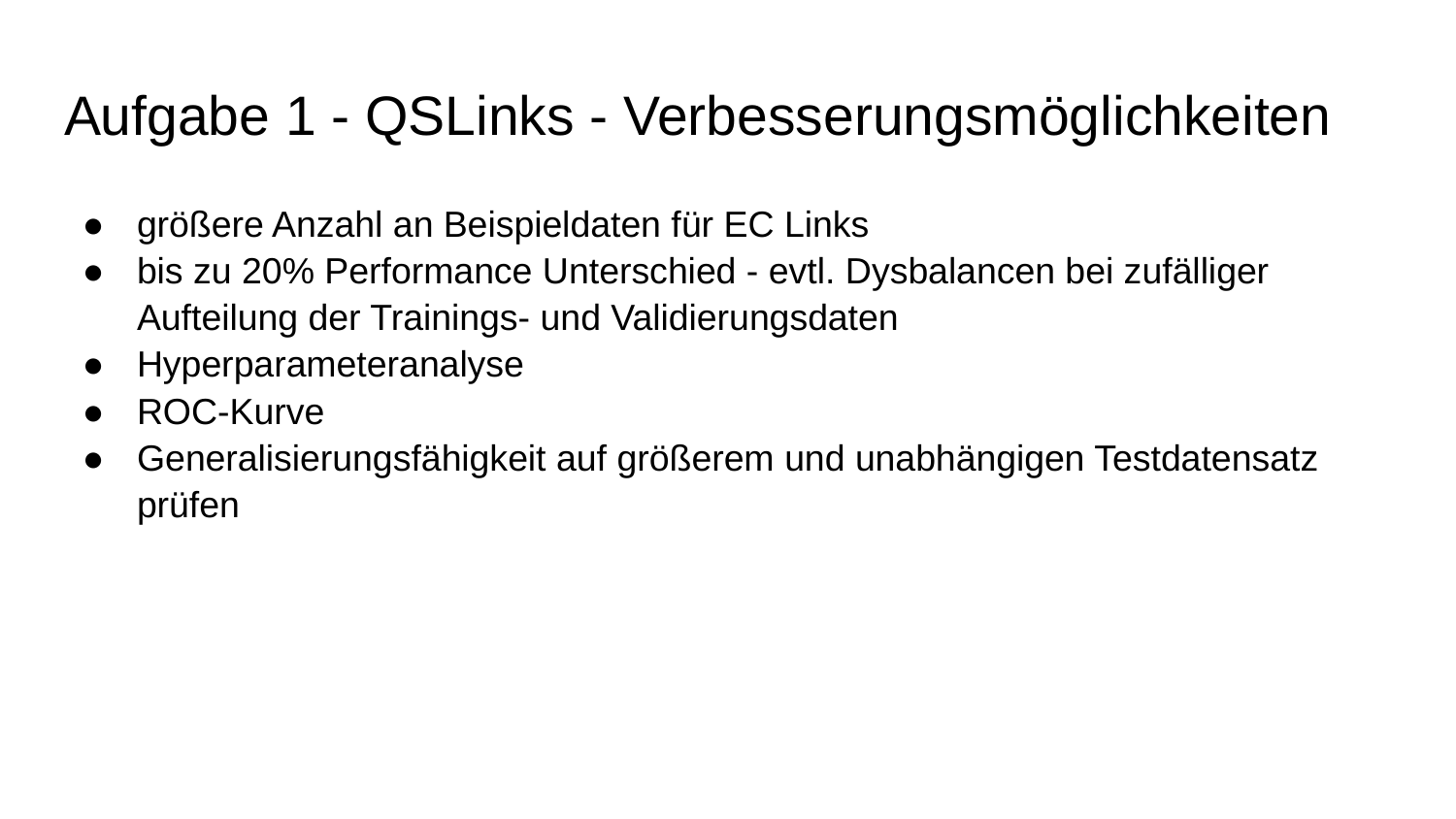

# Aufgabe 1 - QSLinks - Verbesserungsmöglichkeiten
größere Anzahl an Beispieldaten für EC Links
bis zu 20% Performance Unterschied - evtl. Dysbalancen bei zufälliger Aufteilung der Trainings- und Validierungsdaten
Hyperparameteranalyse
ROC-Kurve
Generalisierungsfähigkeit auf größerem und unabhängigen Testdatensatz prüfen